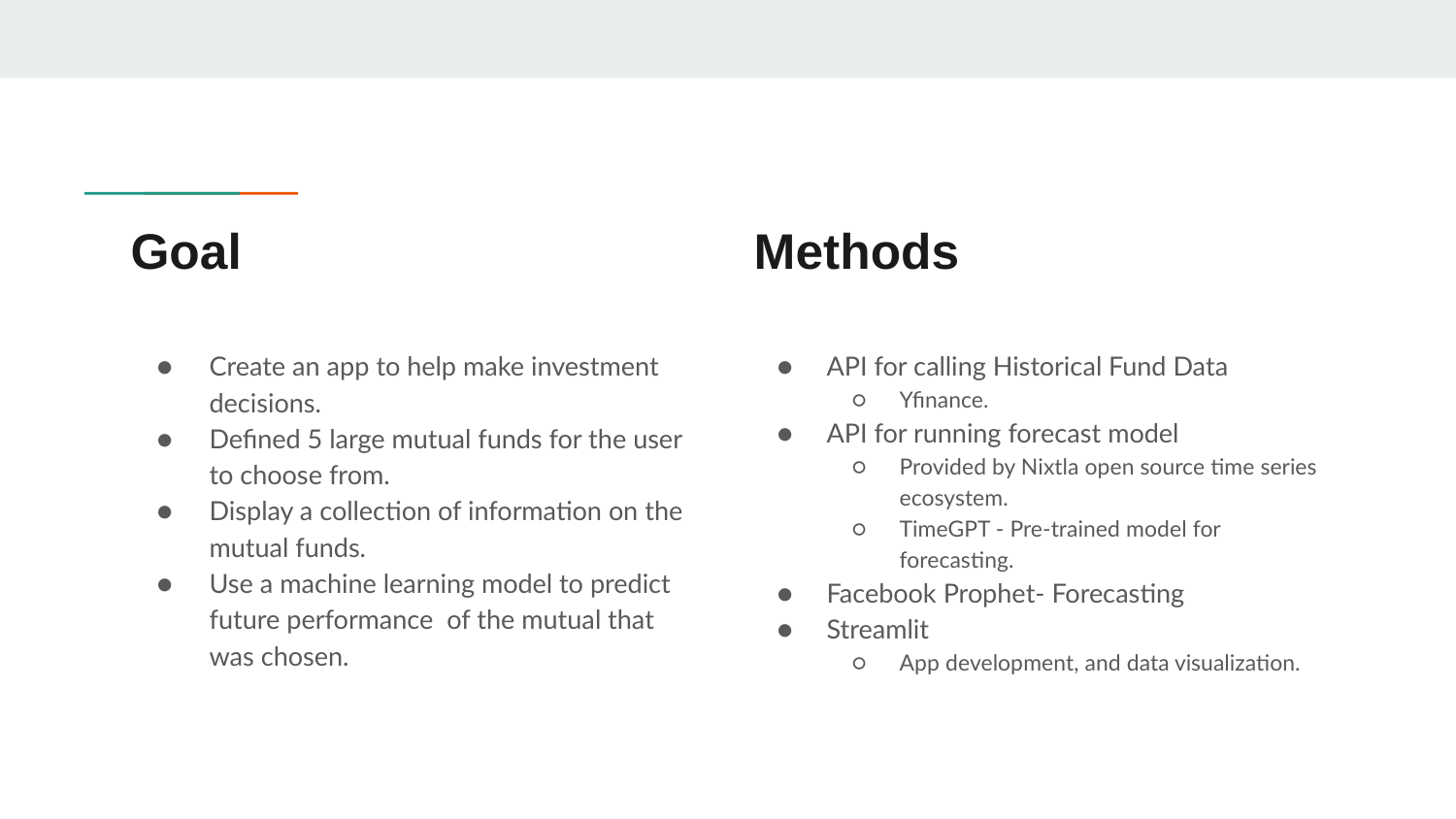

# Goal
Methods
Create an app to help make investment decisions.
Defined 5 large mutual funds for the user to choose from.
Display a collection of information on the mutual funds.
Use a machine learning model to predict future performance  of the mutual that was chosen.

API for calling Historical Fund Data
Yfinance.
API for running forecast model
Provided by Nixtla open source time series ecosystem.
TimeGPT - Pre-trained model for forecasting.
Facebook Prophet- Forecasting
Streamlit
App development, and data visualization.